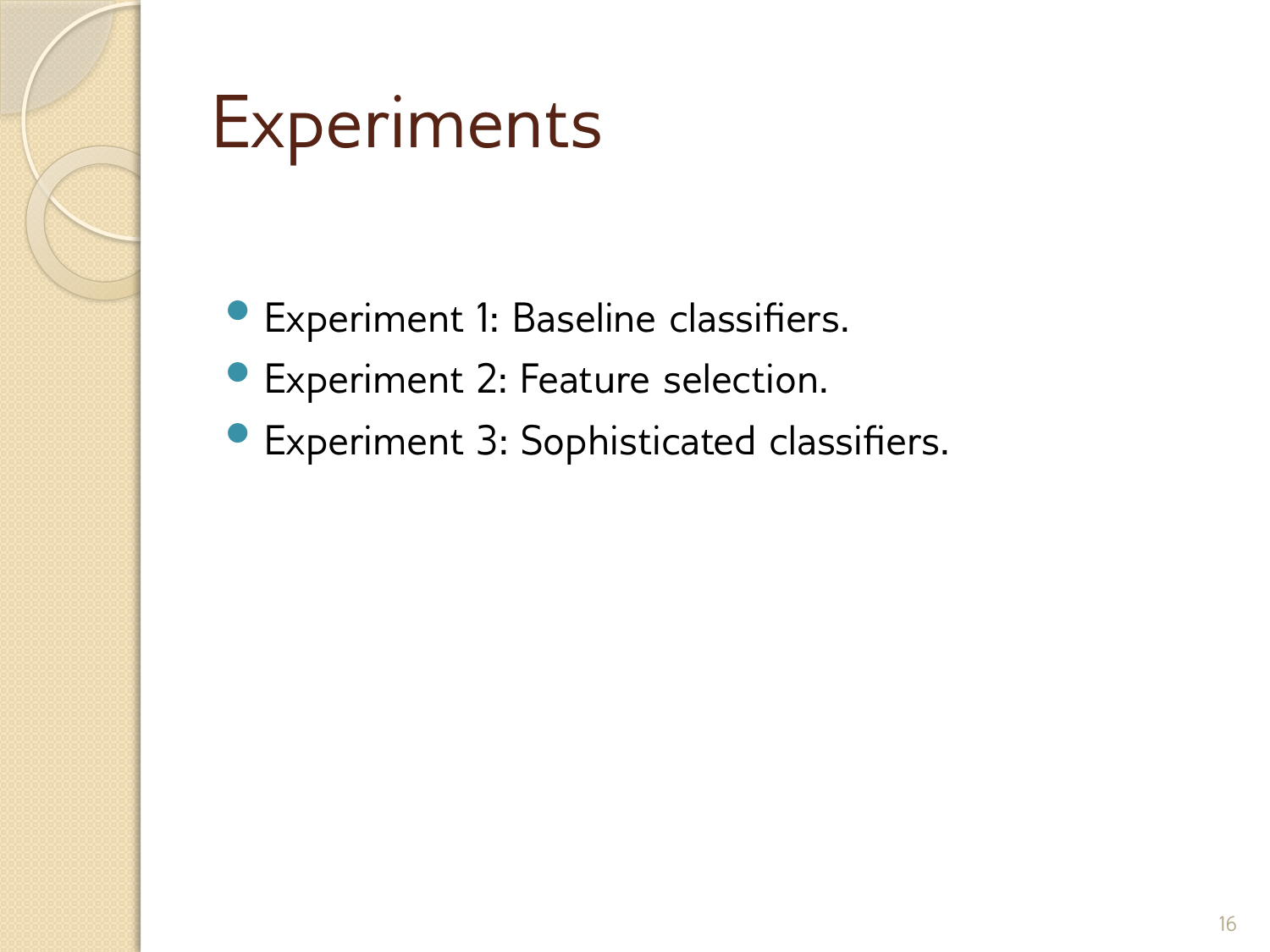

# Experiments
Experiment 1: Baseline classifiers.
Experiment 2: Feature selection.
Experiment 3: Sophisticated classifiers.
16